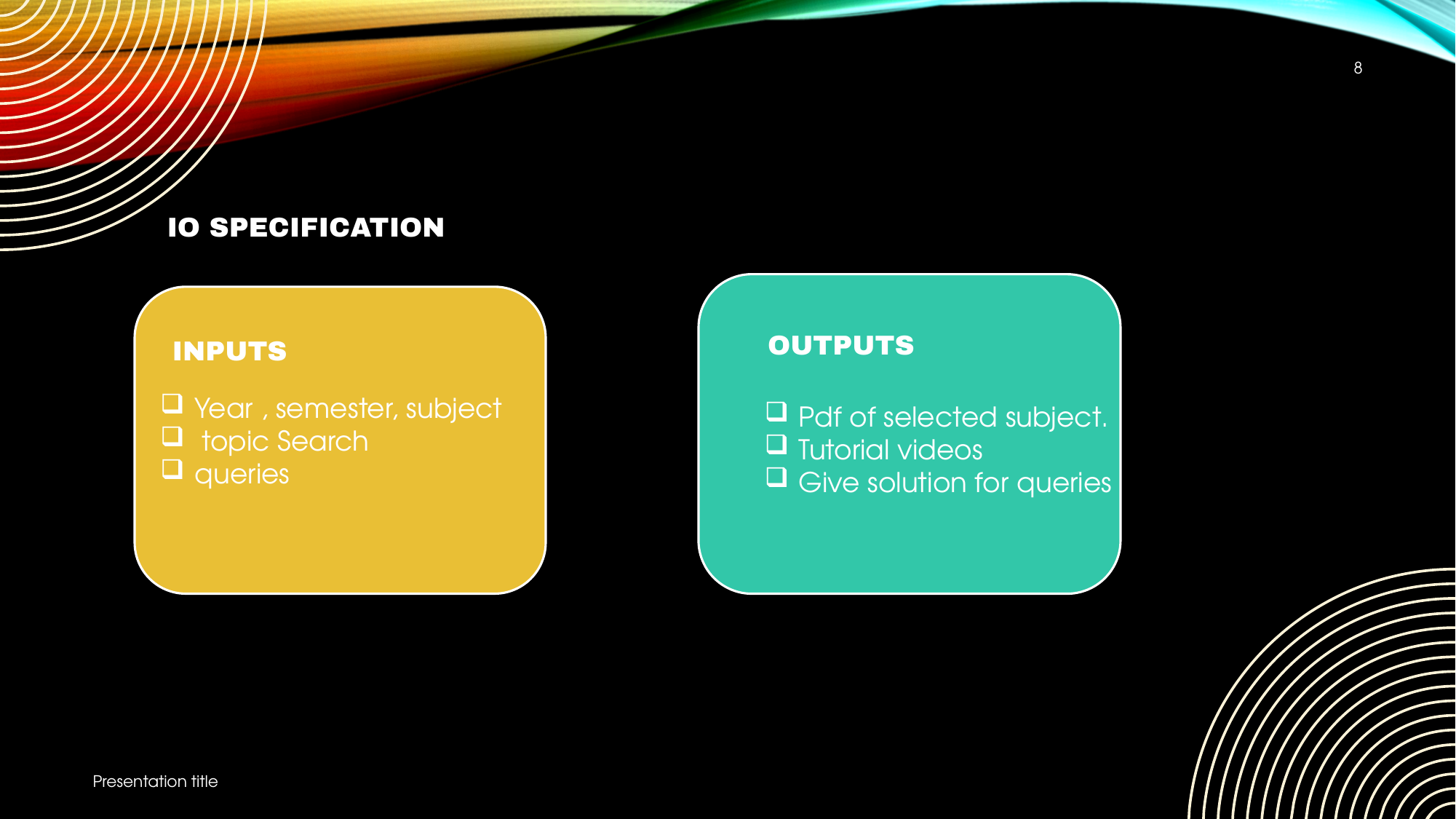

8
IO SPECIFICATION

Year , semester, subject
 topic Search
queries
OUTPUTS
INPUTS

Pdf of selected subject.
Tutorial videos
Give solution for queries
Presentation title